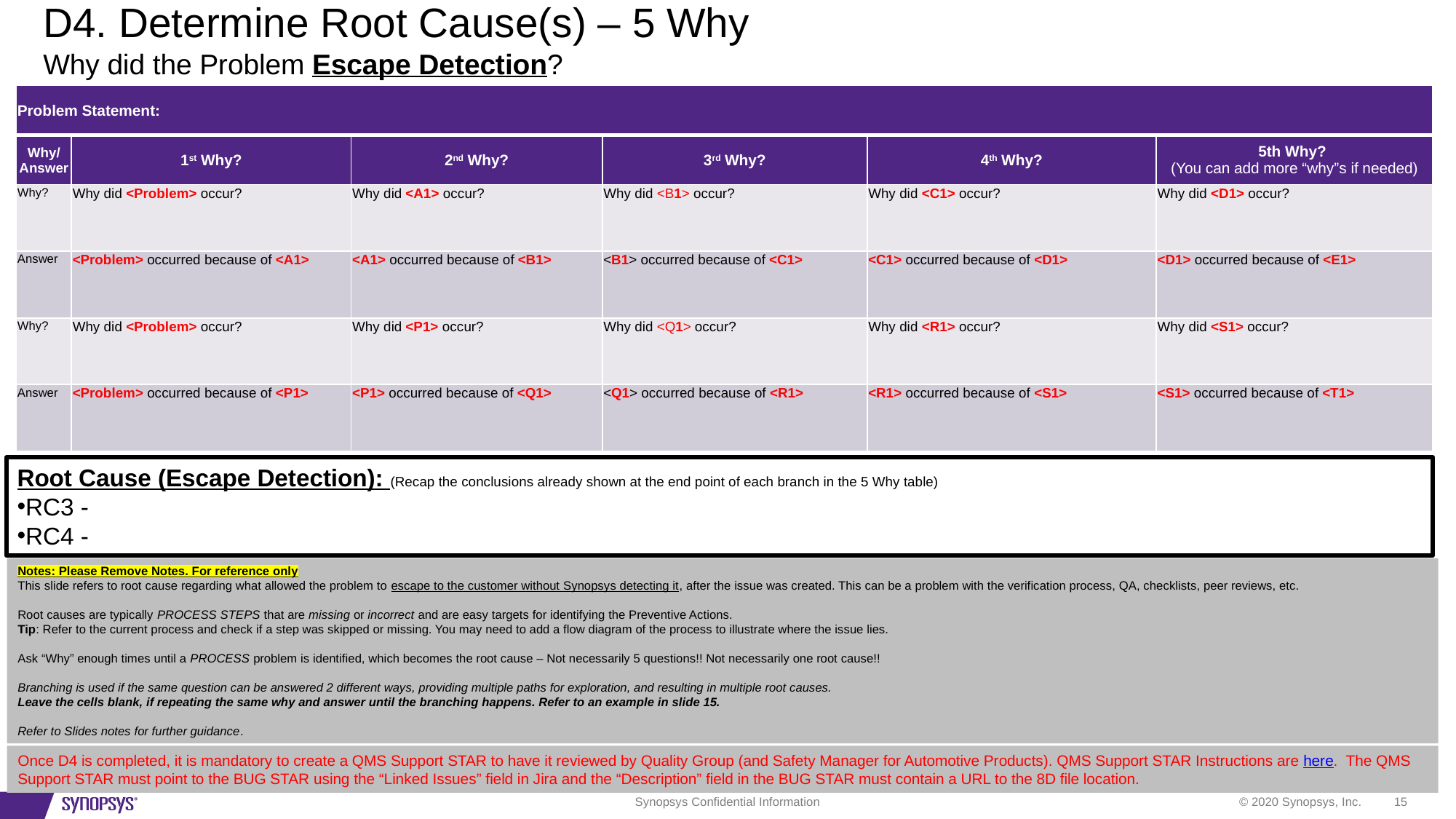

# D4. Determine Root Cause(s) – 5 Why Why did the Problem Escape Detection?
| Problem Statement: |  |  |  |  |  |
| --- | --- | --- | --- | --- | --- |
| Why/ Answer | 1st Why? | 2nd Why? | 3rd Why? | 4th Why? | 5th Why? (You can add more “why”s if needed) |
| Why? | Why did <Problem> occur? | Why did <A1> occur? | Why did <B1> occur? | Why did <C1> occur? | Why did <D1> occur? |
| Answer | <Problem> occurred because of <A1> | <A1> occurred because of <B1> | <B1> occurred because of <C1> | <C1> occurred because of <D1> | <D1> occurred because of <E1> |
| Why? | Why did <Problem> occur? | Why did <P1> occur? | Why did <Q1> occur? | Why did <R1> occur? | Why did <S1> occur? |
| Answer | <Problem> occurred because of <P1> | <P1> occurred because of <Q1> | <Q1> occurred because of <R1> | <R1> occurred because of <S1> | <S1> occurred because of <T1> |
Root Cause (Escape Detection): (Recap the conclusions already shown at the end point of each branch in the 5 Why table)
RC3 -
RC4 -
Notes: Please Remove Notes. For reference only
This slide refers to root cause regarding what allowed the problem to escape to the customer without Synopsys detecting it, after the issue was created. This can be a problem with the verification process, QA, checklists, peer reviews, etc.

Root causes are typically PROCESS STEPS that are missing or incorrect and are easy targets for identifying the Preventive Actions.
Tip: Refer to the current process and check if a step was skipped or missing. You may need to add a flow diagram of the process to illustrate where the issue lies.

Ask “Why” enough times until a PROCESS problem is identified, which becomes the root cause – Not necessarily 5 questions!! Not necessarily one root cause!!

Branching is used if the same question can be answered 2 different ways, providing multiple paths for exploration, and resulting in multiple root causes.
Leave the cells blank, if repeating the same why and answer until the branching happens. Refer to an example in slide 15.

Refer to Slides notes for further guidance.
Once D4 is completed, it is mandatory to create a QMS Support STAR to have it reviewed by Quality Group (and Safety Manager for Automotive Products). QMS Support STAR Instructions are here.  The QMS Support STAR must point to the BUG STAR using the “Linked Issues” field in Jira and the “Description” field in the BUG STAR must contain a URL to the 8D file location.